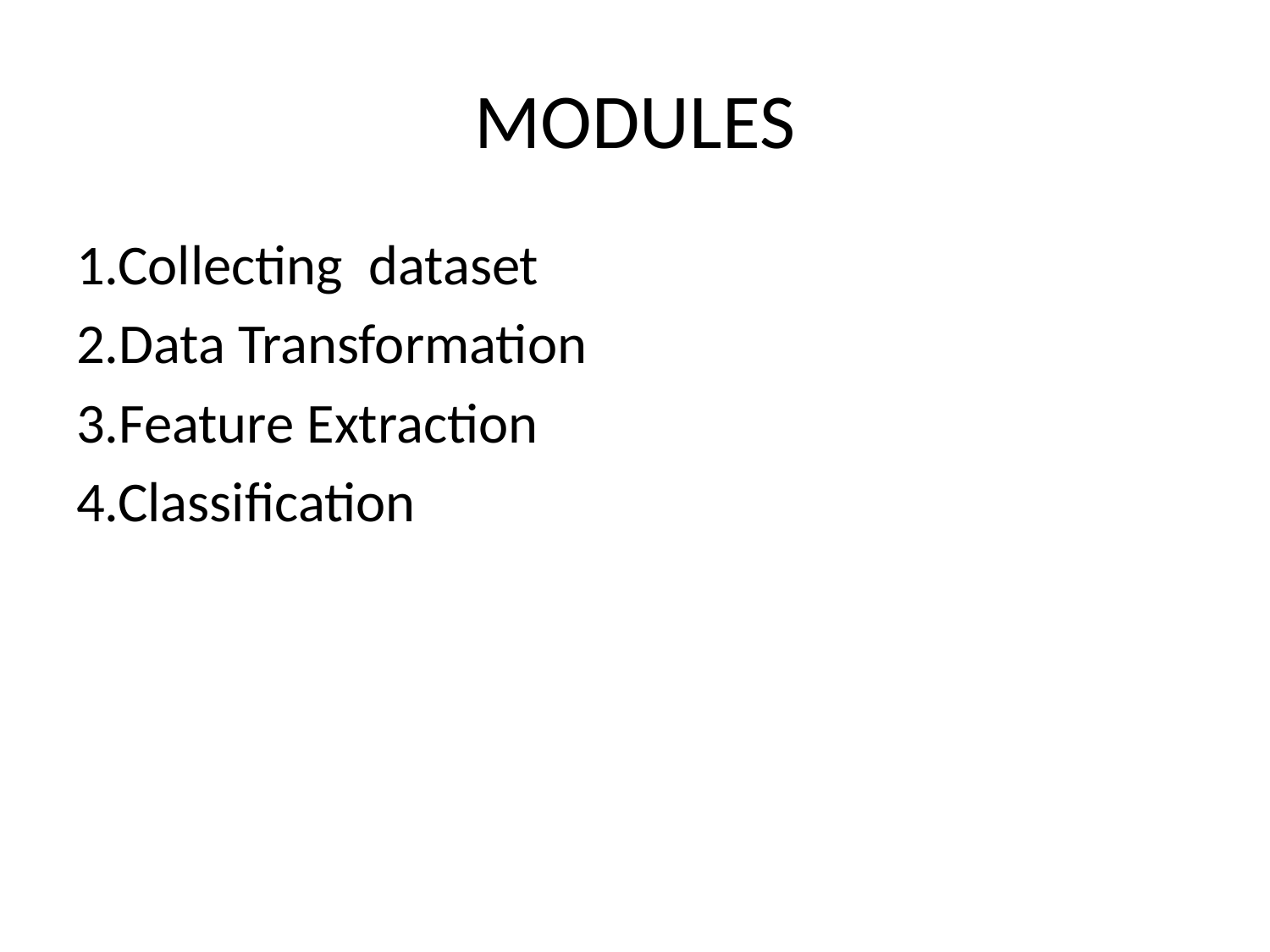

# MODULES
1.Collecting  dataset
2.Data Transformation
3.Feature Extraction
4.Classification